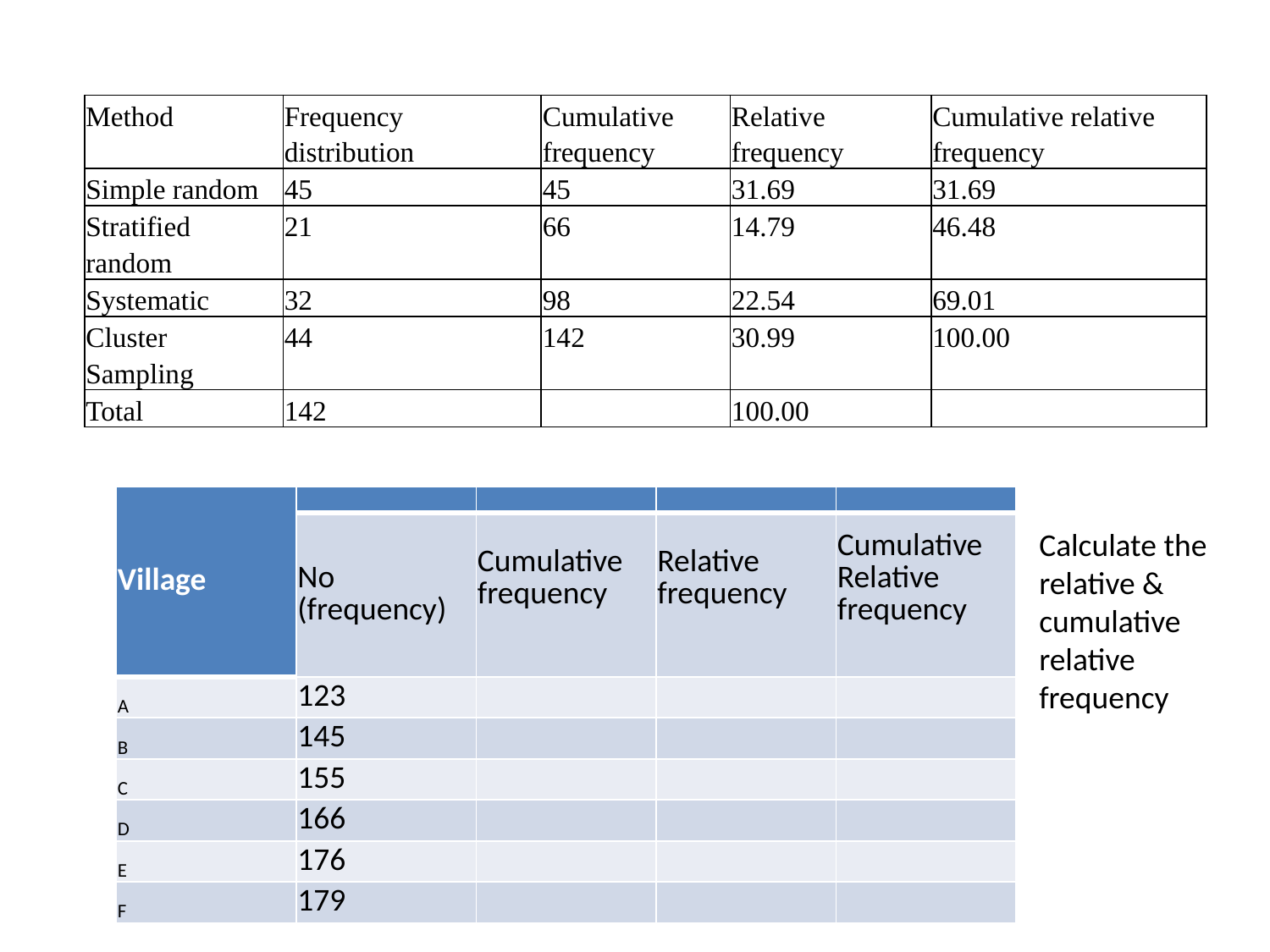

| Method | Frequency distribution | Cumulative frequency | Relative frequency | Cumulative relative frequency |
| --- | --- | --- | --- | --- |
| Simple random | 45 | 45 | 31.69 | 31.69 |
| Stratified random | 21 | 66 | 14.79 | 46.48 |
| Systematic | 32 | 98 | 22.54 | 69.01 |
| Cluster Sampling | 44 | 142 | 30.99 | 100.00 |
| Total | 142 |  | 100.00 |  |
| Village |  |  |  |  |
| --- | --- | --- | --- | --- |
|  | No (frequency) | Cumulative frequency | Relative frequency | Cumulative Relative frequency |
| A | 123 |  |  |  |
| B | 145 |  |  |  |
| C | 155 |  |  |  |
| D | 166 |  |  |  |
| E | 176 |  |  |  |
| F | 179 |  |  |  |
Calculate the relative & cumulative relative frequency